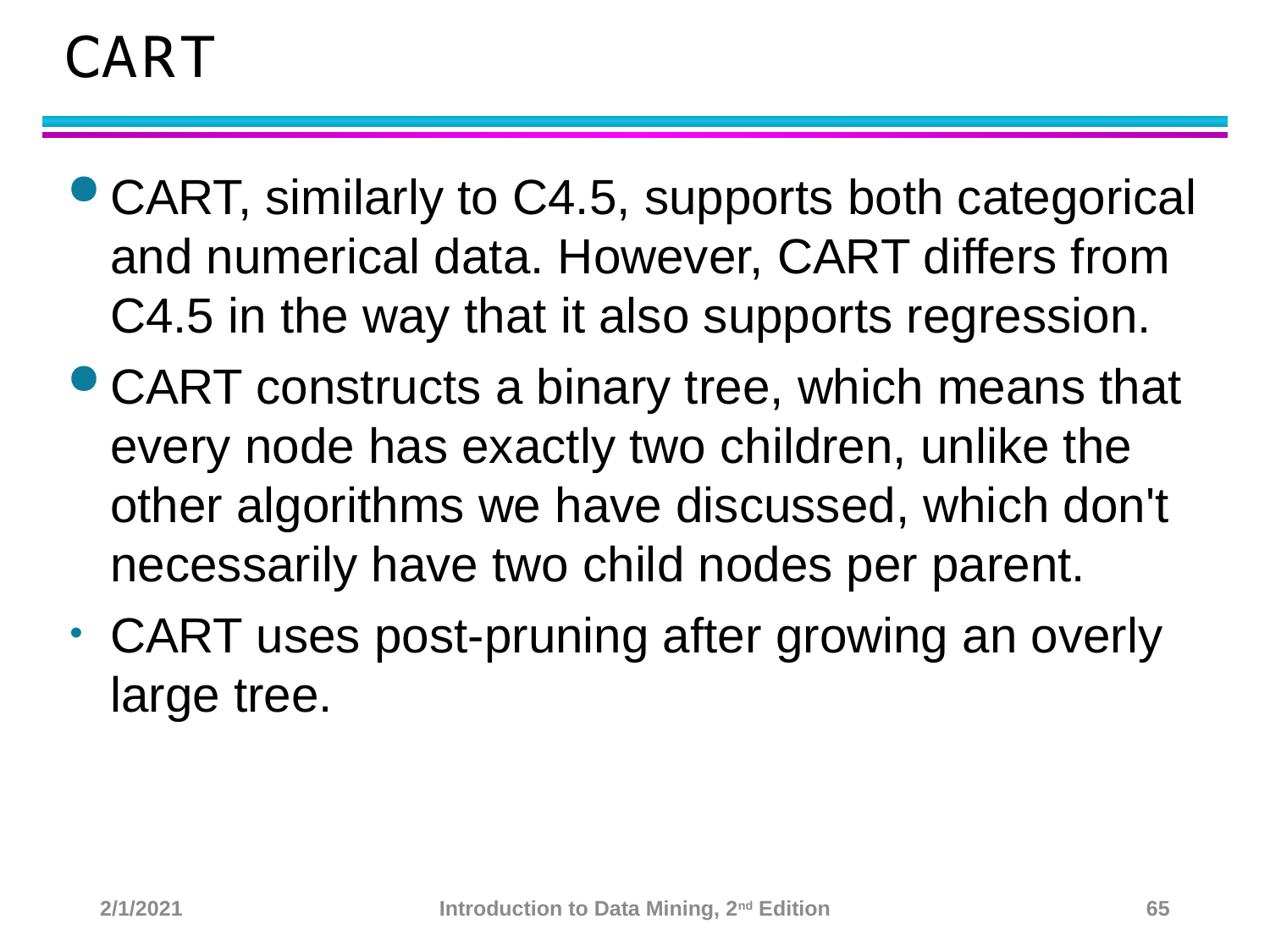

# CART
CART, similarly to C4.5, supports both categorical and numerical data. However, CART differs from C4.5 in the way that it also supports regression.
CART constructs a binary tree, which means that every node has exactly two children, unlike the other algorithms we have discussed, which don't necessarily have two child nodes per parent.
CART uses post-pruning after growing an overly large tree.

2/1/2021
Introduction to Data Mining, 2nd Edition
65